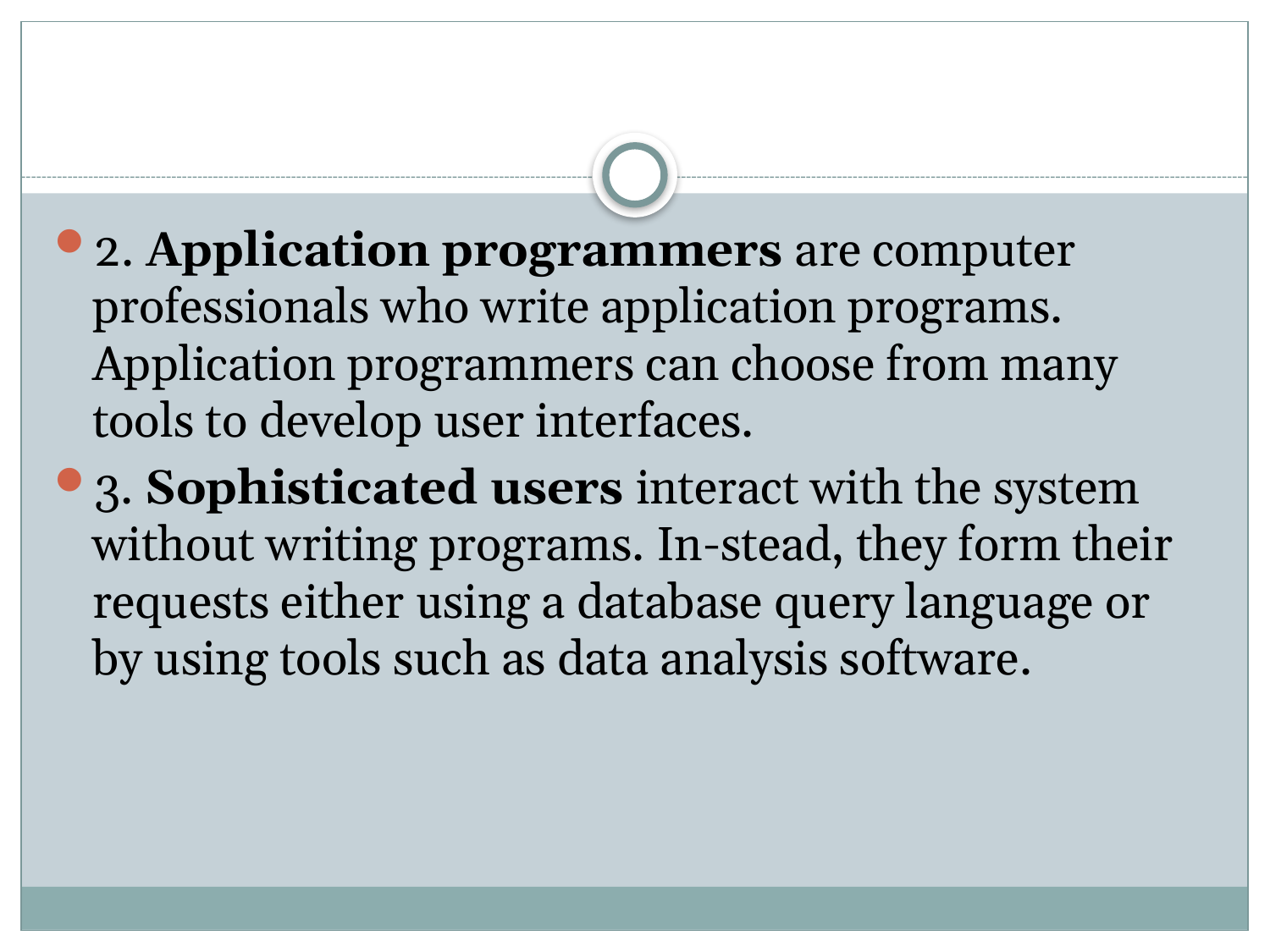

#
2. Application programmers are computer professionals who write application programs. Application programmers can choose from many tools to develop user interfaces.
3. Sophisticated users interact with the system without writing programs. In-stead, they form their requests either using a database query language or by using tools such as data analysis software.